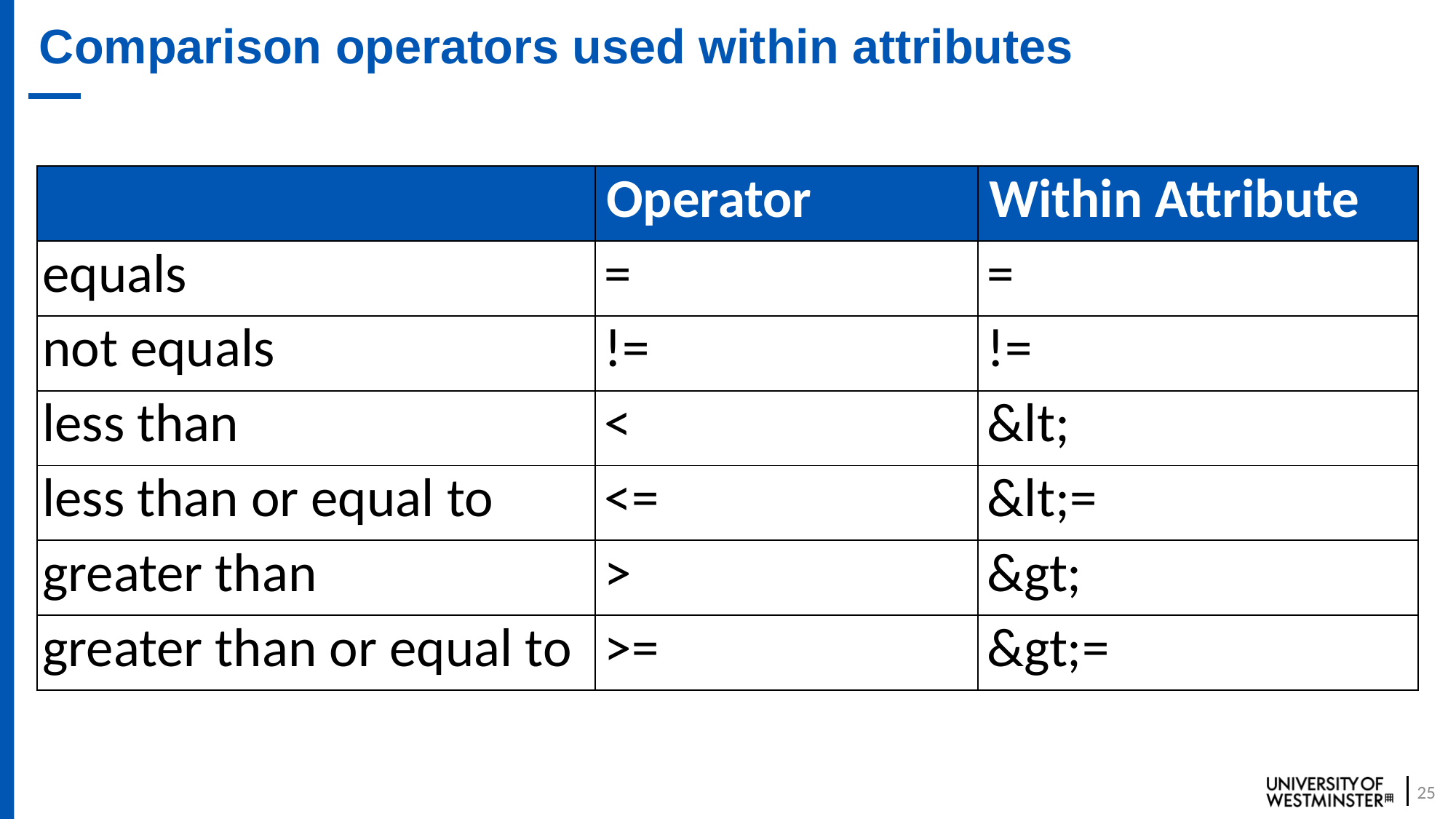

# Comparison operators used within attributes
|  | Operator | Within Attribute |
| --- | --- | --- |
| equals | = | = |
| not equals | != | != |
| less than | < | &lt; |
| less than or equal to | <= | &lt;= |
| greater than | > | &gt; |
| greater than or equal to | >= | &gt;= |
25